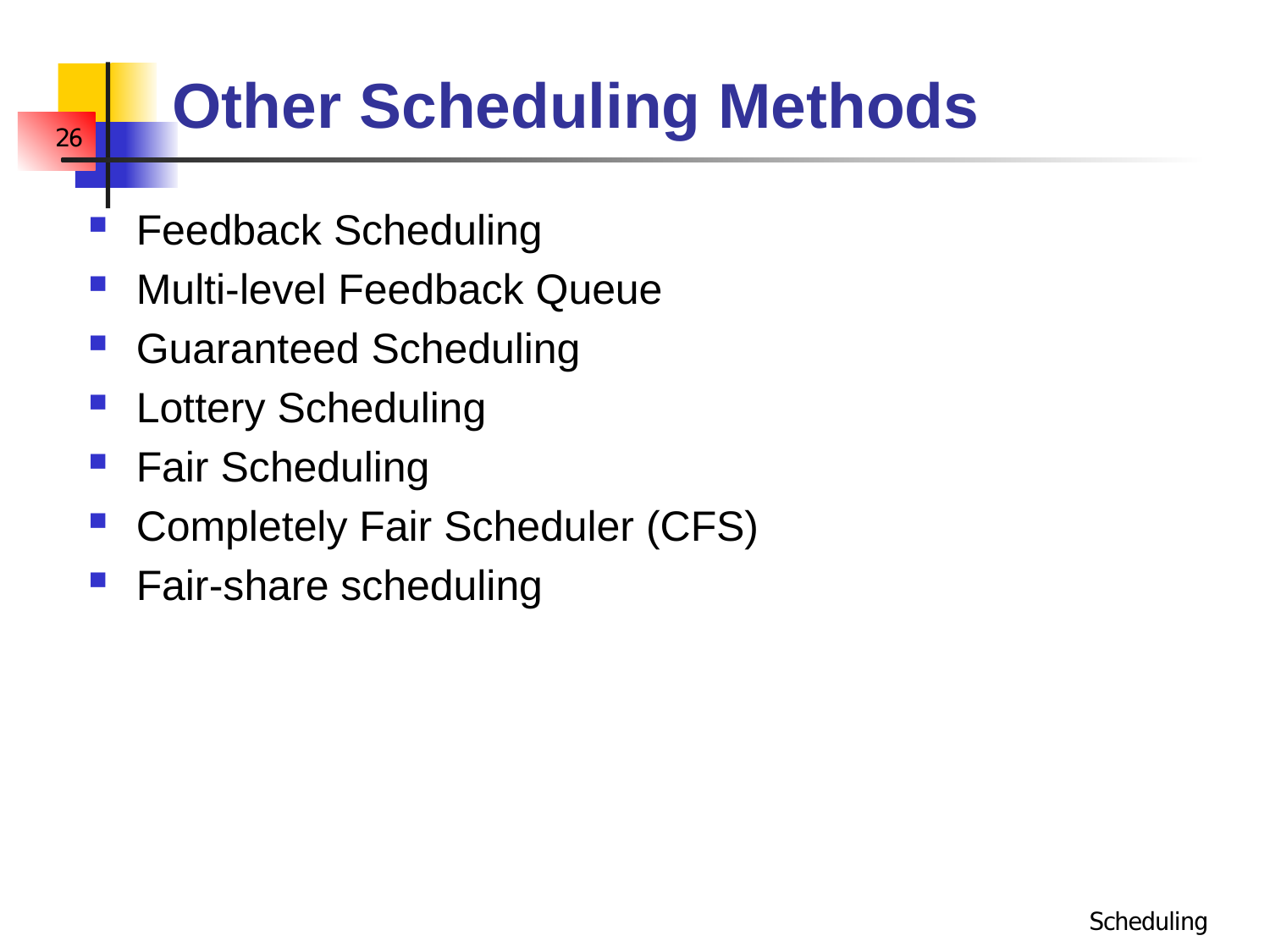

# Other Scheduling Methods
Feedback Scheduling
Multi-level Feedback Queue
Guaranteed Scheduling
Lottery Scheduling
Fair Scheduling
Completely Fair Scheduler (CFS)
Fair-share scheduling
Scheduling